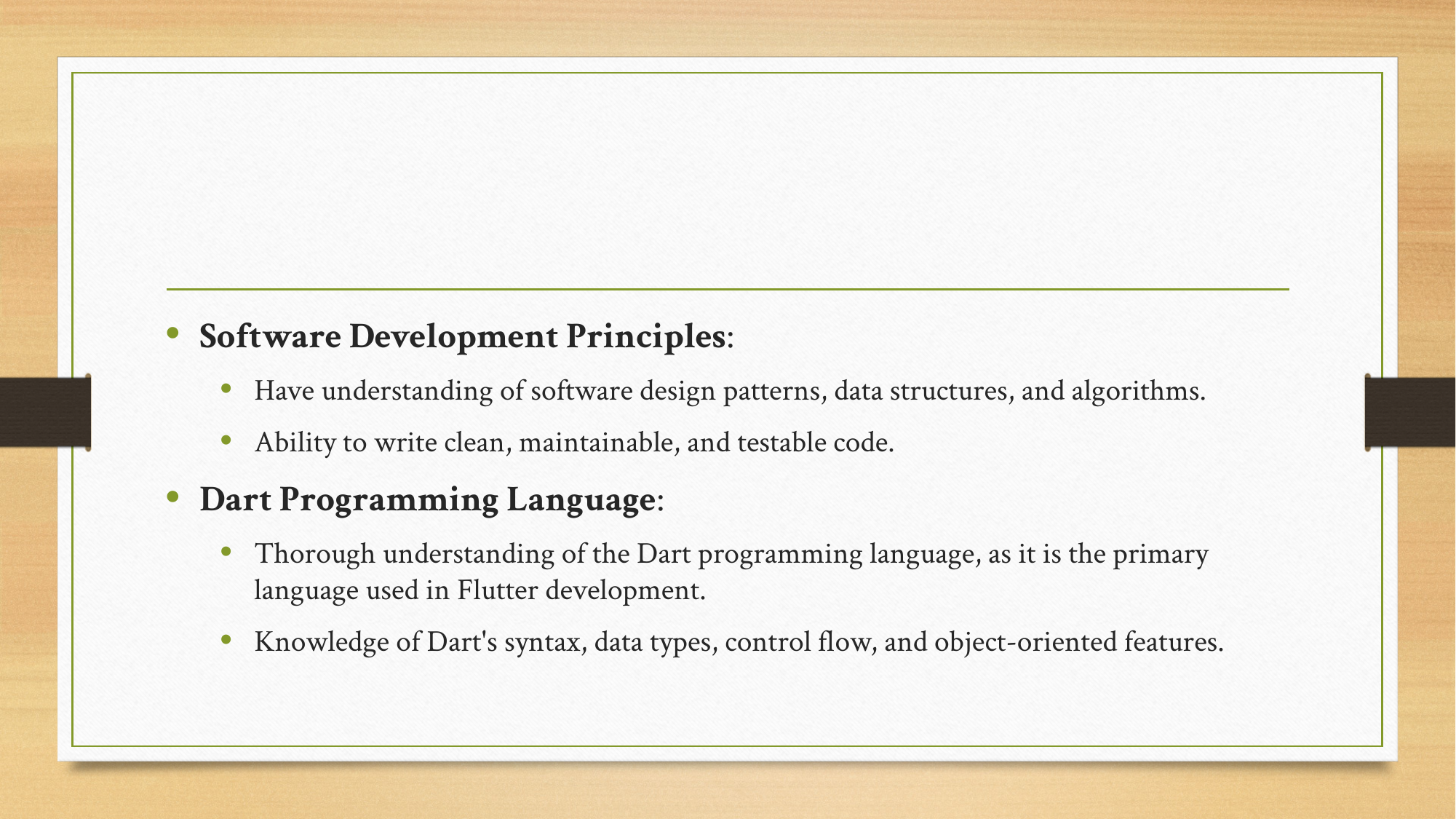

#
Software Development Principles:
Have understanding of software design patterns, data structures, and algorithms.
Ability to write clean, maintainable, and testable code.
Dart Programming Language:
Thorough understanding of the Dart programming language, as it is the primary language used in Flutter development.
Knowledge of Dart's syntax, data types, control flow, and object-oriented features.